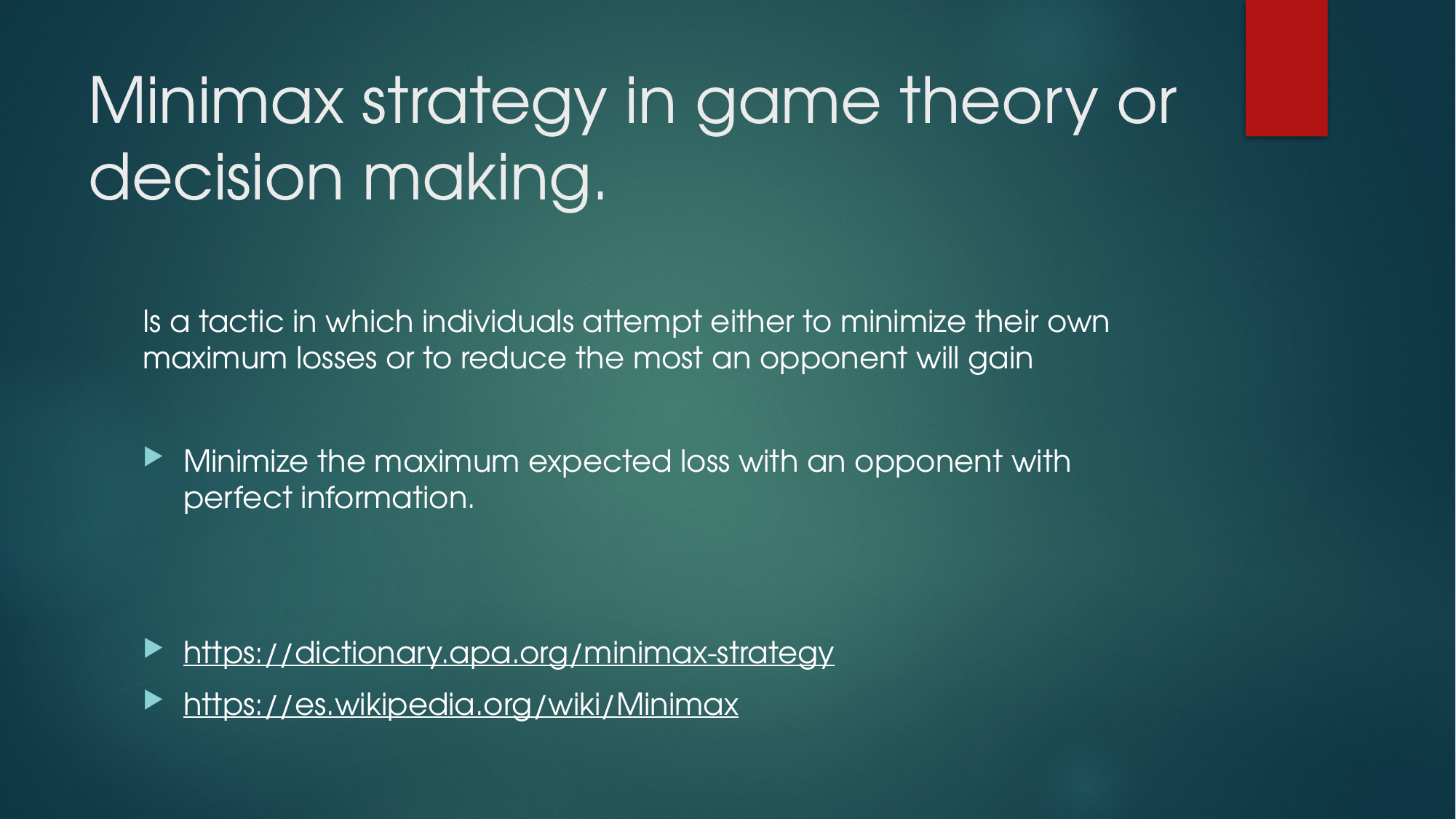

# Minimax strategy in game theory or decision making.

Is a tactic in which individuals attempt either to minimize their own maximum losses or to reduce the most an opponent will gain

Minimize the maximum expected loss with an opponent with perfect information.

https://dictionary.apa.org/minimax-strategy
https://es.wikipedia.org/wiki/Minimax